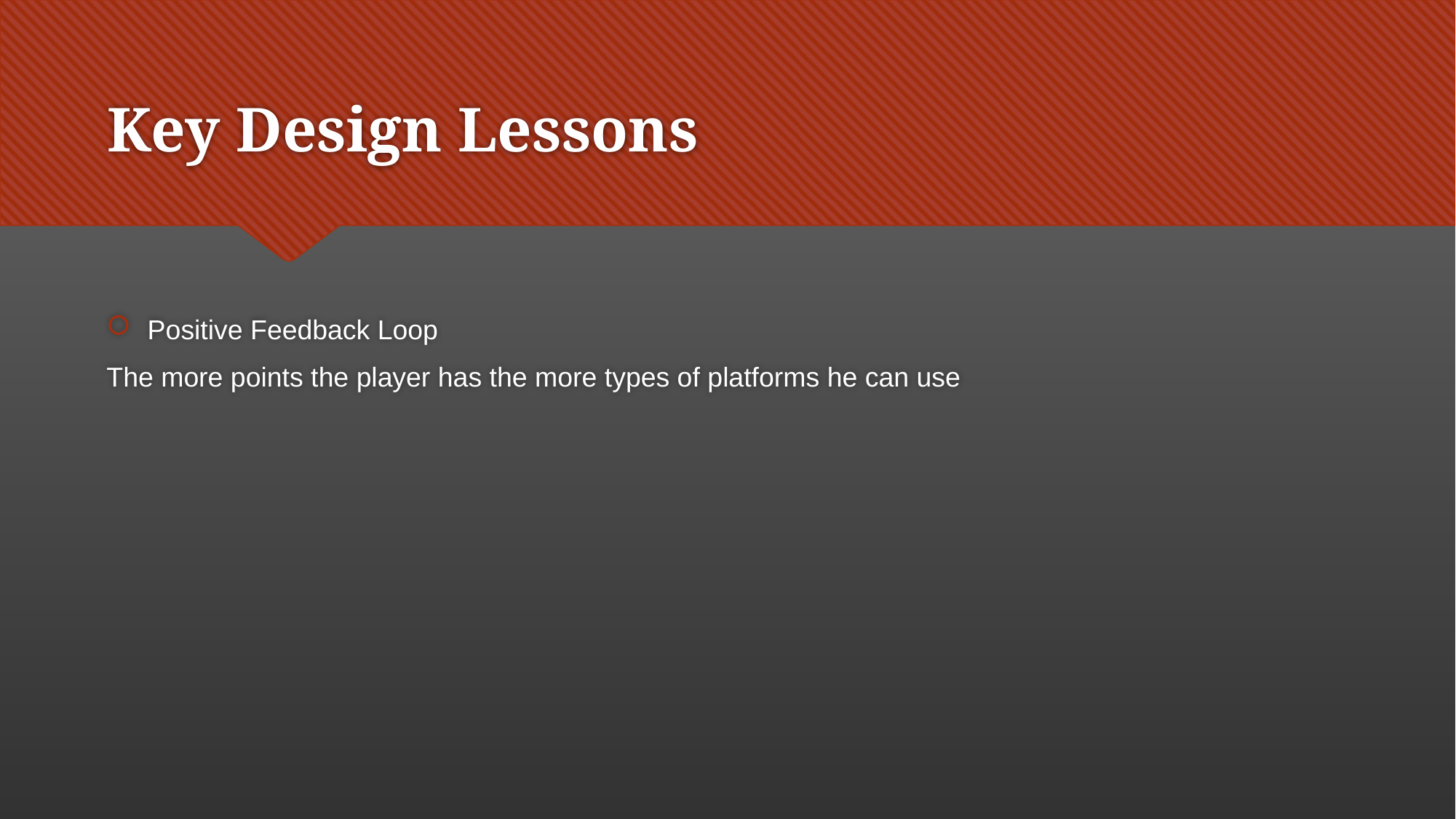

# Key Design Lessons
Positive Feedback Loop
The more points the player has the more types of platforms he can use